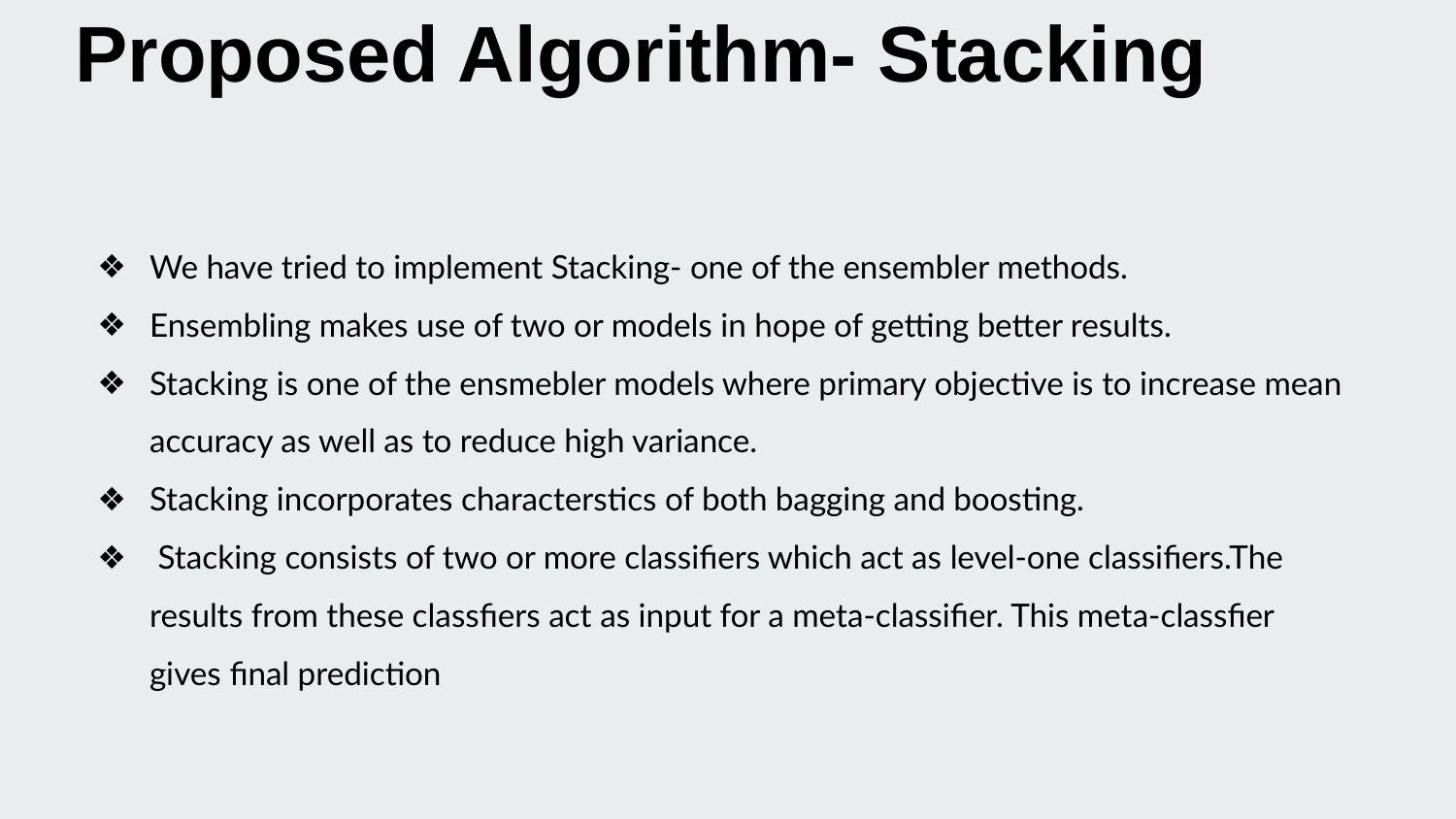

Proposed Algorithm- Stacking
We have tried to implement Stacking- one of the ensembler methods.
Ensembling makes use of two or models in hope of getting better results.
Stacking is one of the ensmebler models where primary objective is to increase mean accuracy as well as to reduce high variance.
Stacking incorporates characterstics of both bagging and boosting.
 Stacking consists of two or more classifiers which act as level-one classifiers.The results from these classfiers act as input for a meta-classifier. This meta-classfier gives final prediction